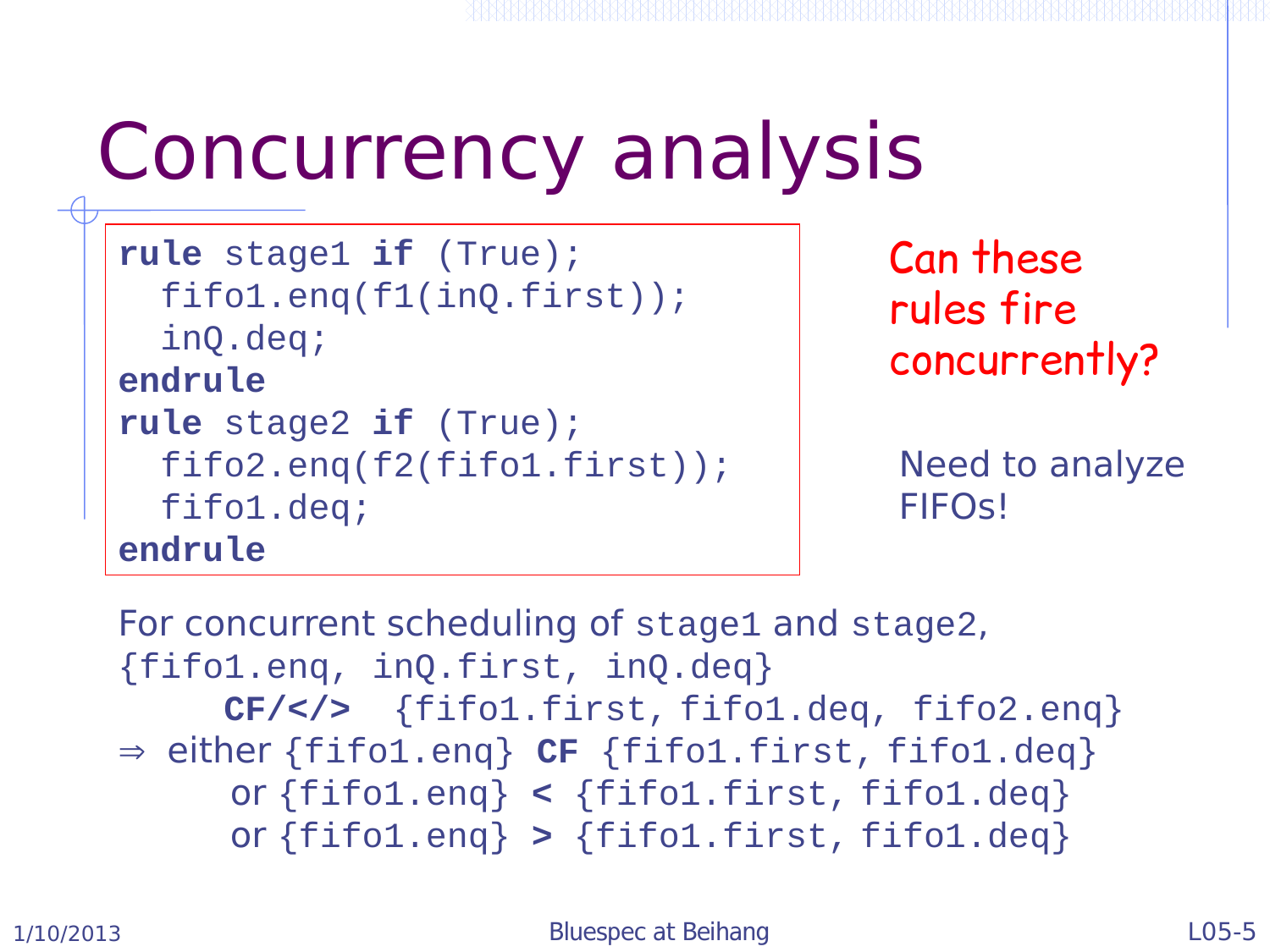

# Concurrency analysis
rule stage1 if (True);
  fifo1.enq(f1(inQ.first));
  inQ.deq;
endrule
rule stage2 if (True);
  fifo2.enq(f2(fifo1.first));
  fifo1.deq;
endrule
Can these rules fire concurrently?
Need to analyze FIFOs!
For concurrent scheduling of stage1 and stage2, {fifo1.enq, inQ.first, inQ.deq}
     CF/</>  {fifo1.first, fifo1.deq, fifo2.enq}
⇒ either {fifo1.enq} CF {fifo1.first, fifo1.deq}
          or {fifo1.enq} < {fifo1.first, fifo1.deq}
          or {fifo1.enq} > {fifo1.first, fifo1.deq}
1/10/2013
Bluespec at Beihang
L05-5